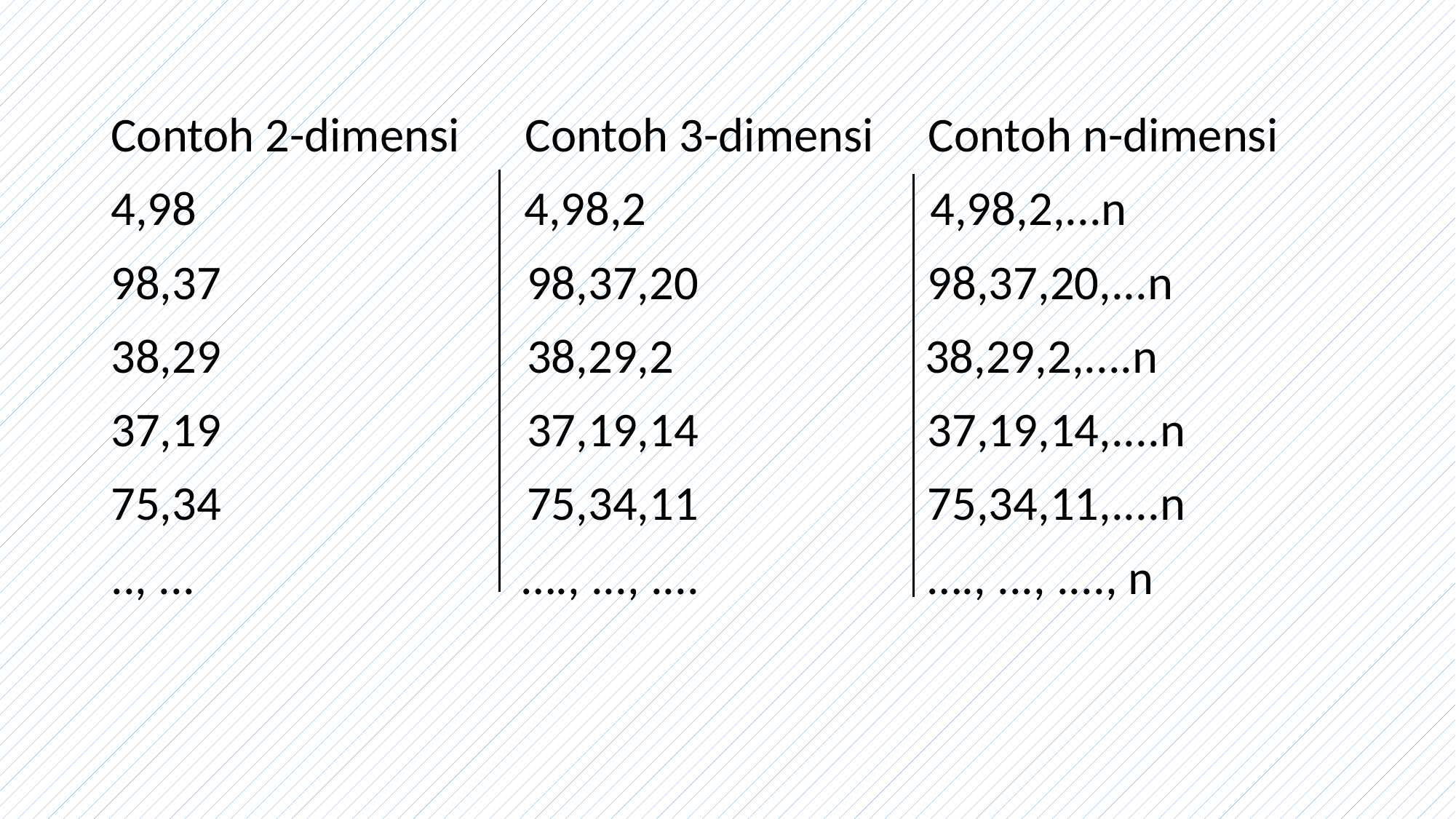

Contoh 2-dimensi      Contoh 3-dimensi     Contoh n-dimensi
4,98                              4,98,2                          4,98,2,...n
98,37                            98,37,20                     98,37,20,...n
38,29                            38,29,2                       38,29,2,....n
37,19                            37,19,14                     37,19,14,....n
75,34                            75,34,11                     75,34,11,....n
.., ...                              …., ..., ....                     …., ..., ...., n